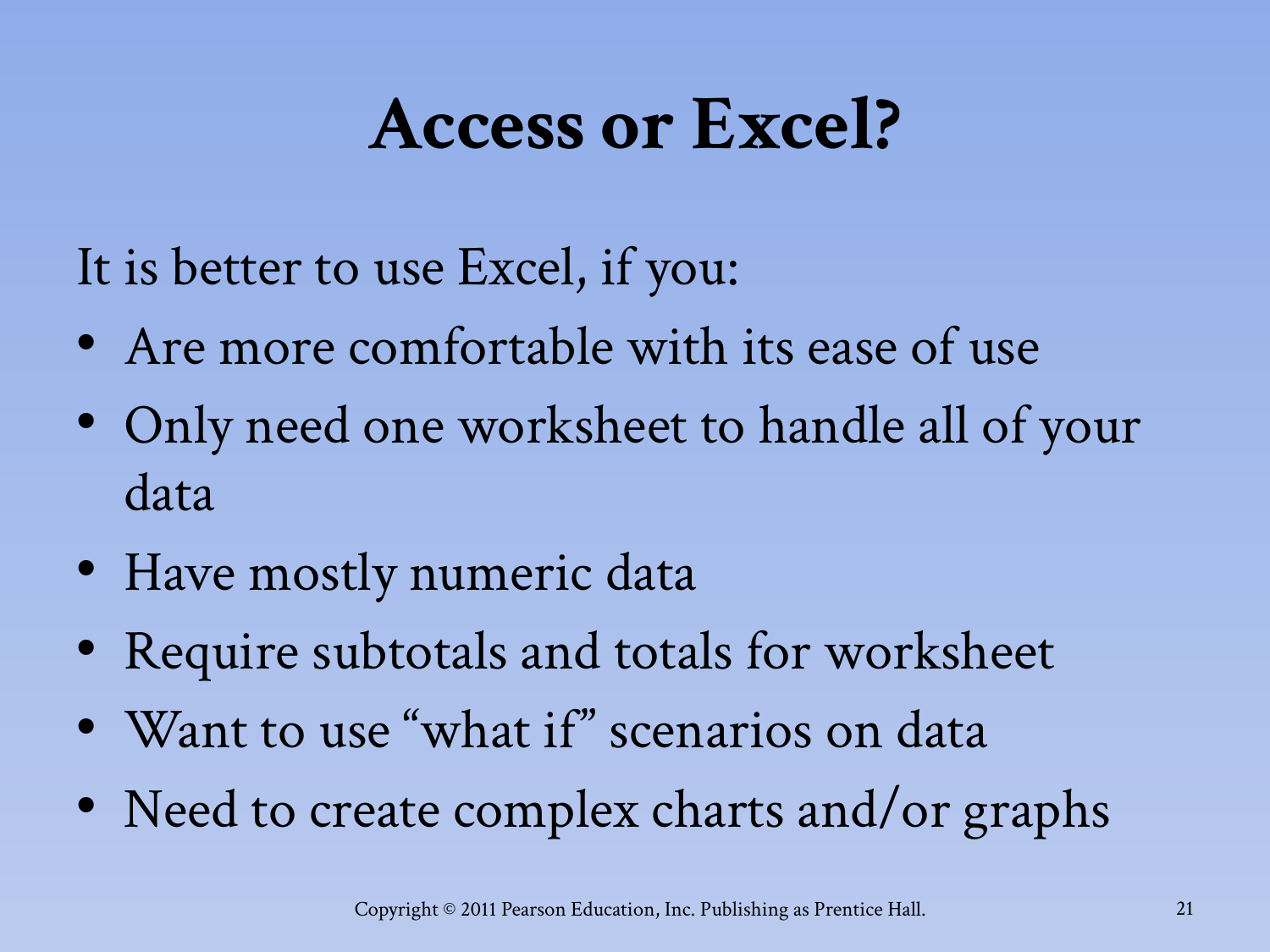

# Access or Excel?
It is better to use Excel, if you:
Are more comfortable with its ease of use
Only need one worksheet to handle all of your data
Have mostly numeric data
Require subtotals and totals for worksheet
Want to use “what if” scenarios on data
Need to create complex charts and/or graphs

Copyright © 2011 Pearson Education, Inc. Publishing as Prentice Hall.

21